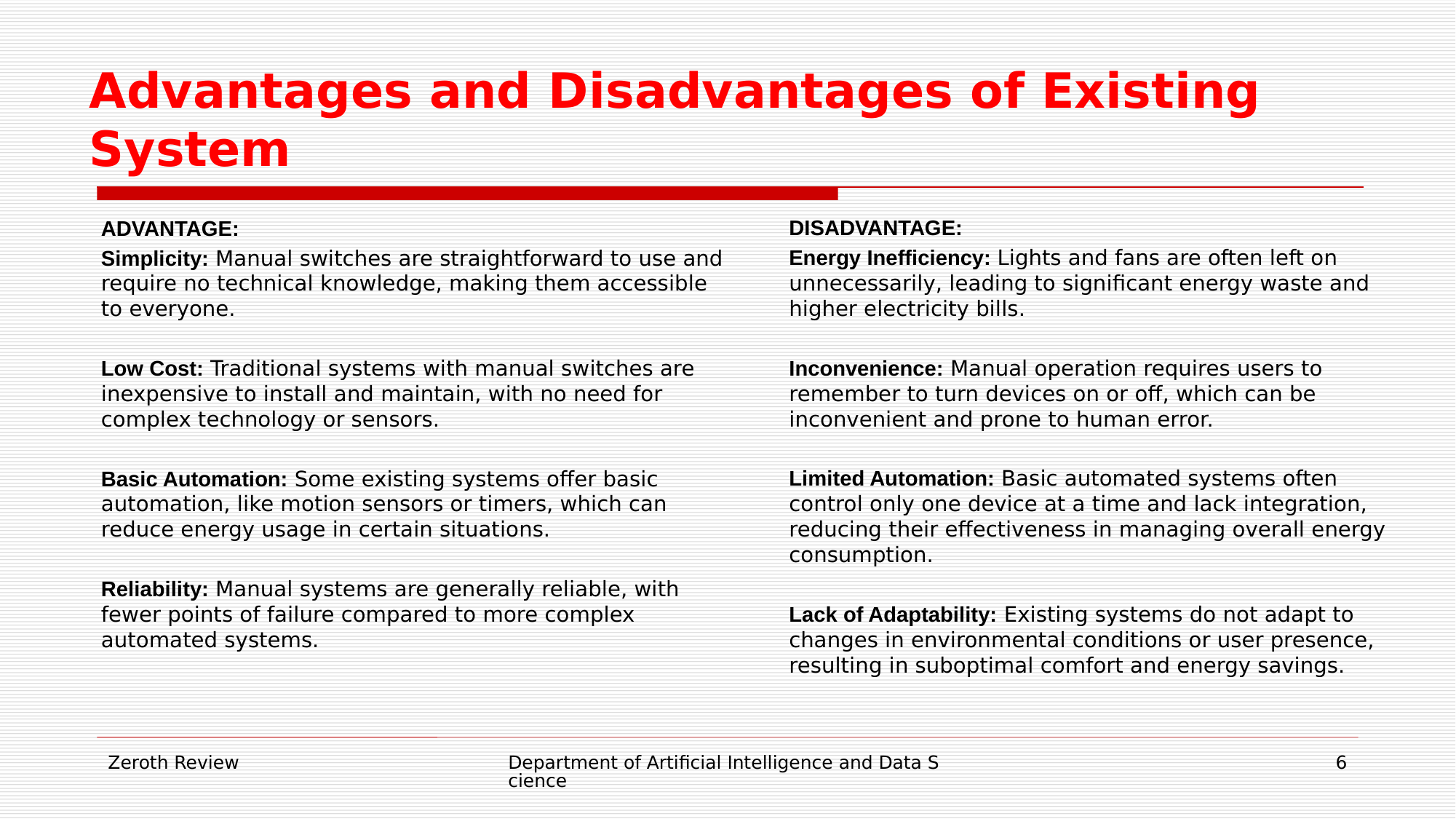

# Advantages and Disadvantages of Existing System
DISADVANTAGE:
Energy Inefficiency: Lights and fans are often left on unnecessarily, leading to significant energy waste and higher electricity bills.

Inconvenience: Manual operation requires users to remember to turn devices on or off, which can be inconvenient and prone to human error.

Limited Automation: Basic automated systems often control only one device at a time and lack integration, reducing their effectiveness in managing overall energy consumption.

Lack of Adaptability: Existing systems do not adapt to changes in environmental conditions or user presence, resulting in suboptimal comfort and energy savings.

ADVANTAGE:
Simplicity: Manual switches are straightforward to use and require no technical knowledge, making them accessible to everyone.

Low Cost: Traditional systems with manual switches are inexpensive to install and maintain, with no need for complex technology or sensors.

Basic Automation: Some existing systems offer basic automation, like motion sensors or timers, which can reduce energy usage in certain situations.

Reliability: Manual systems are generally reliable, with fewer points of failure compared to more complex automated systems.

Zeroth Review
Department of Artificial Intelligence and Data Science
6